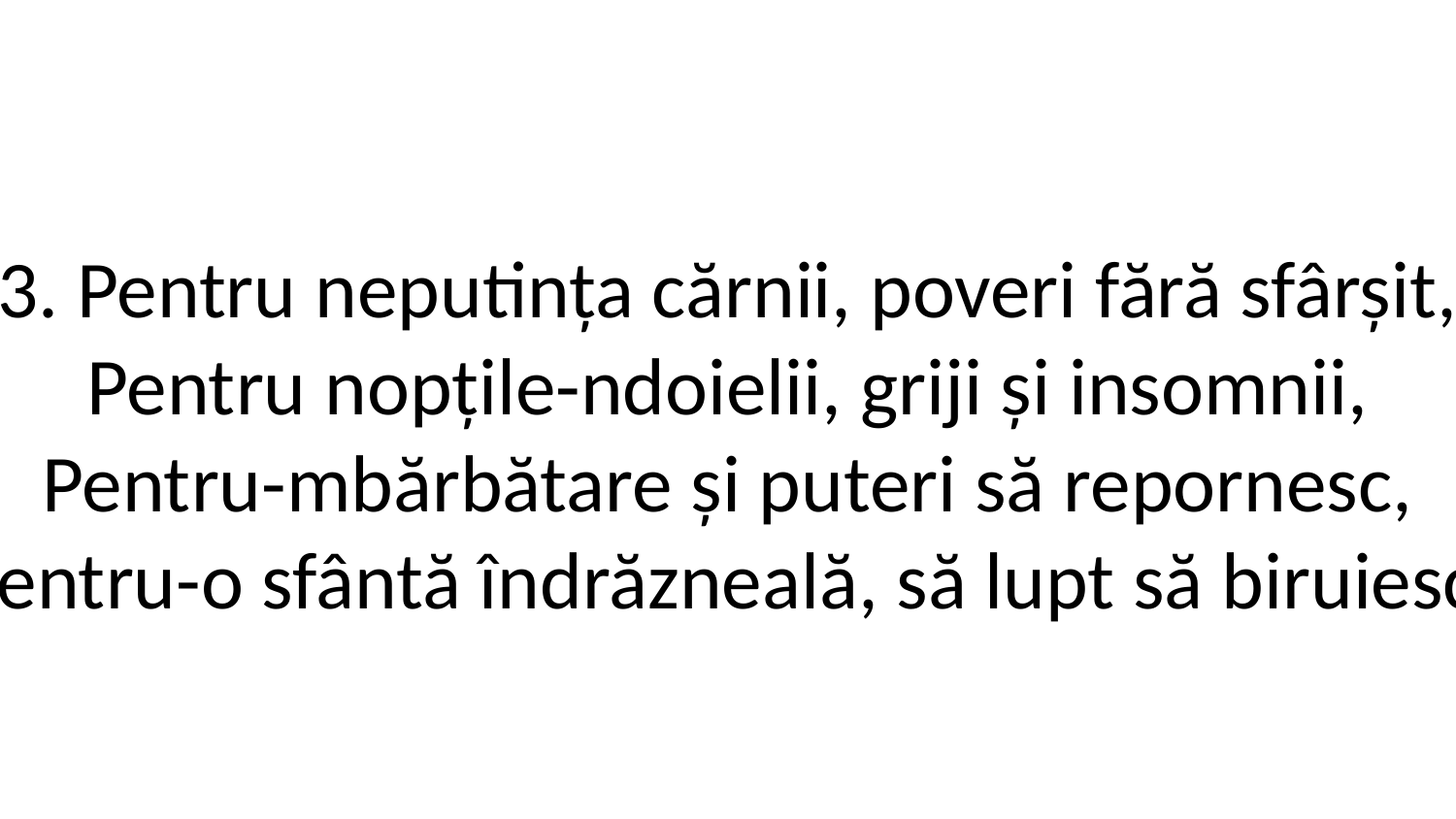

3. Pentru neputința cărnii, poveri fără sfârșit,
Pentru nopțile-ndoielii, griji și insomnii,
Pentru-mbărbătare și puteri să repornesc,
Pentru-o sfântă îndrăzneală, să lupt să biruiesc.